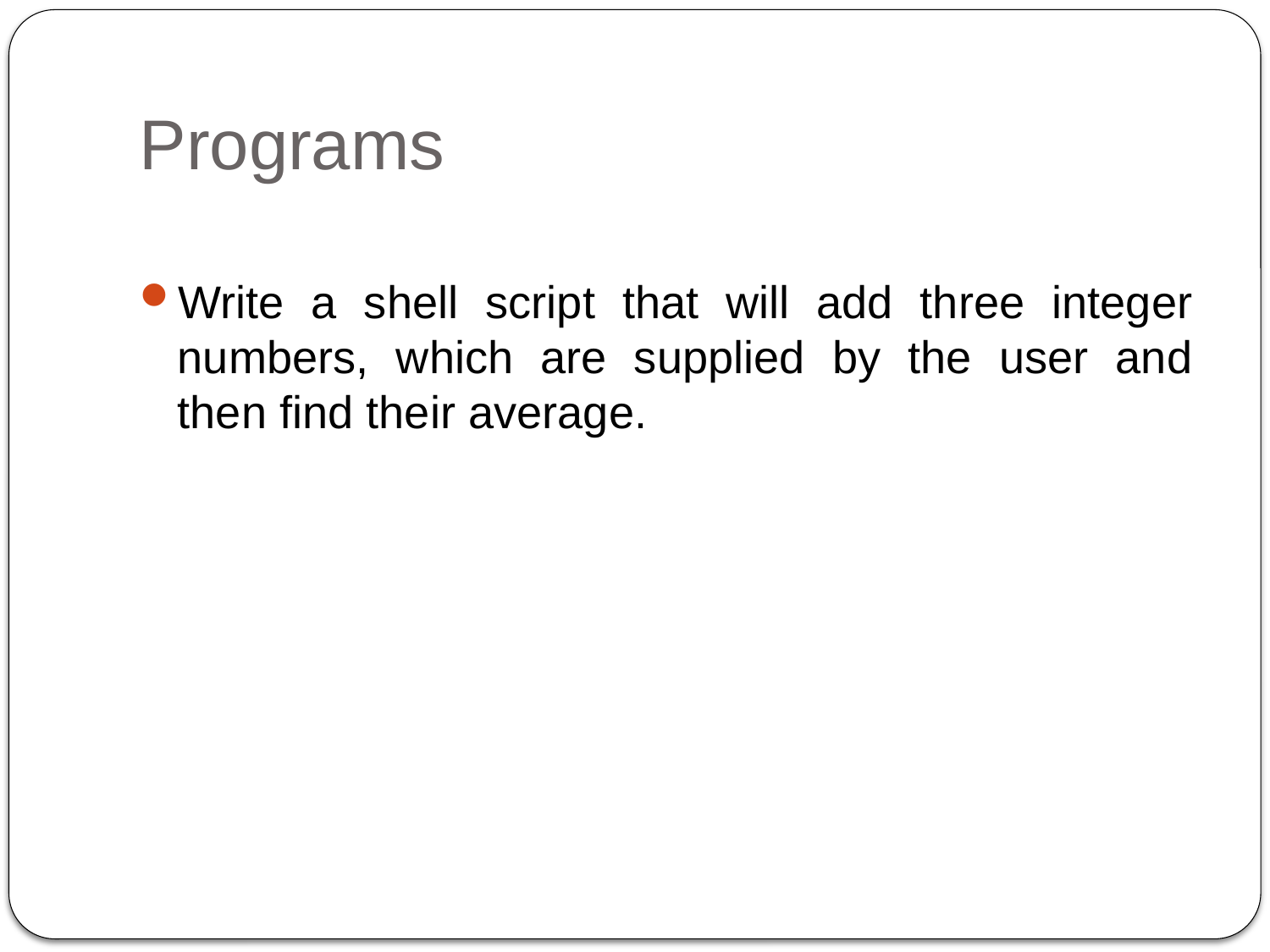

# Programs

Write a shell script that will add three integer numbers, which are supplied by the user and then find their average.